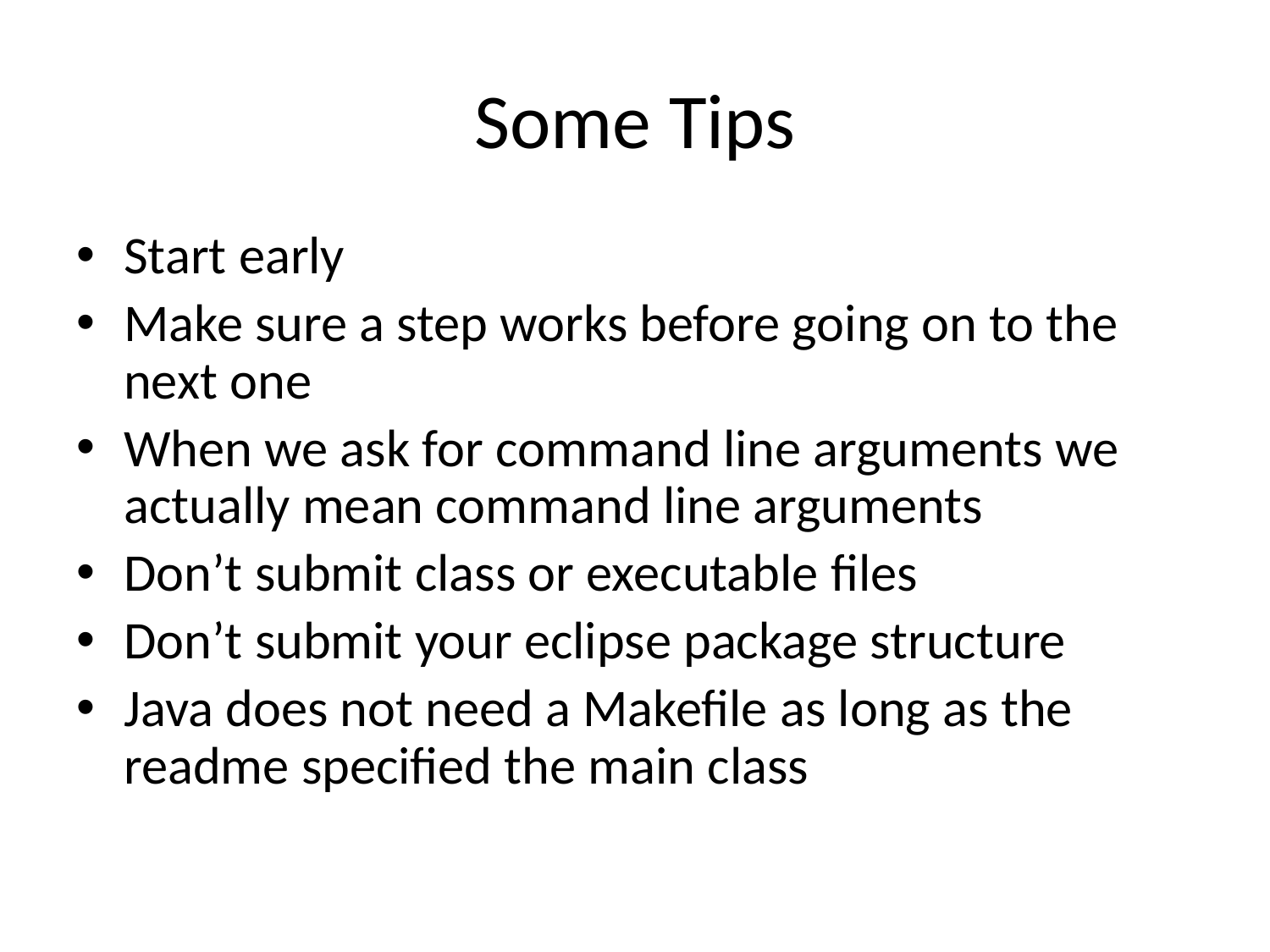

# Some Tips
Start early
Make sure a step works before going on to the next one
When we ask for command line arguments we actually mean command line arguments
Don’t submit class or executable files
Don’t submit your eclipse package structure
Java does not need a Makefile as long as the readme specified the main class